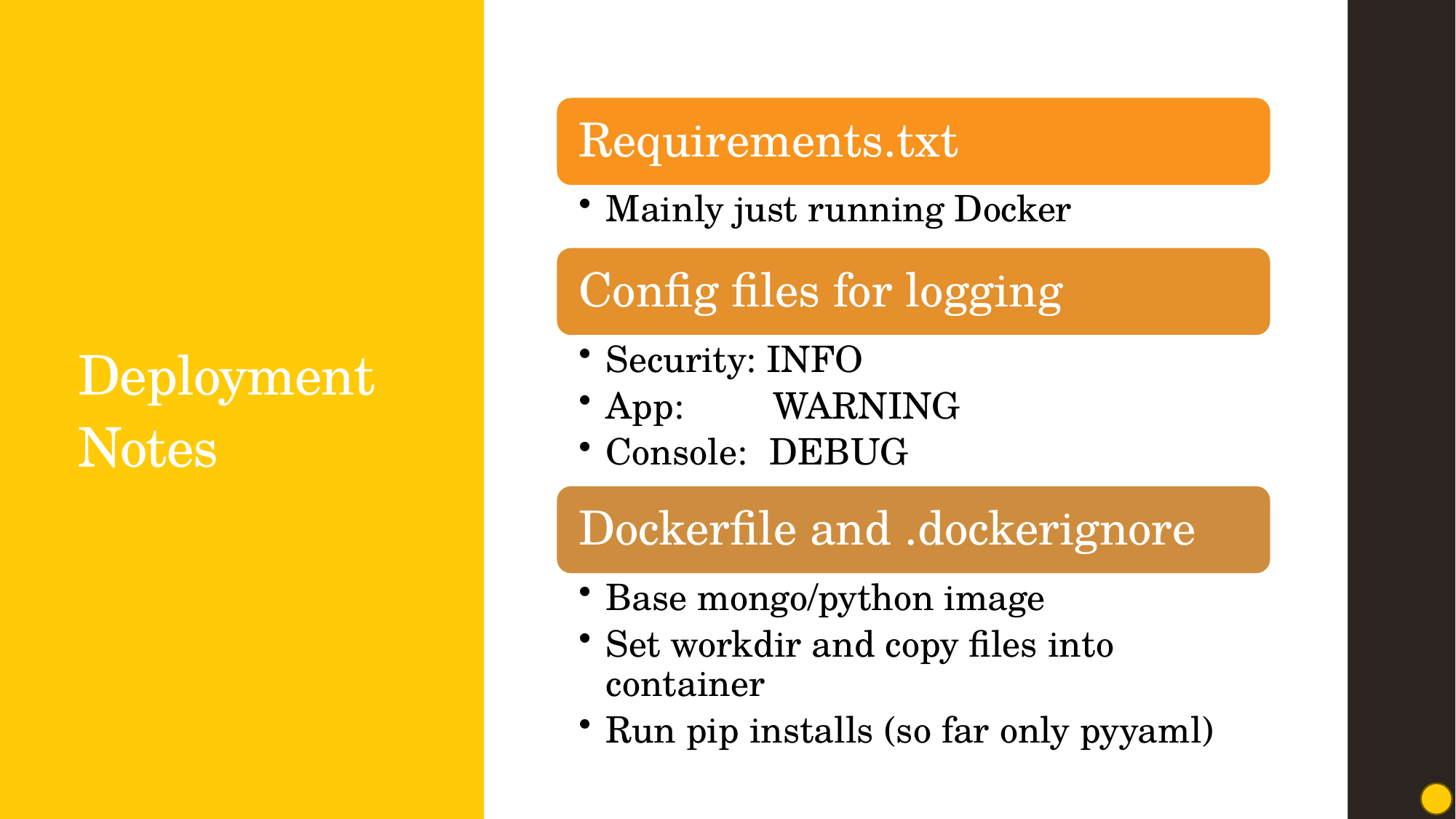

Requirements.txt
Mainly just running Docker
Config files for logging
Security: INFO
App:        WARNING
Console:  DEBUG
Dockerfile and .dockerignore
Base mongo/python image
Set workdir and copy files into container
Run pip installs (so far only pyyaml)
# Deployment Notes